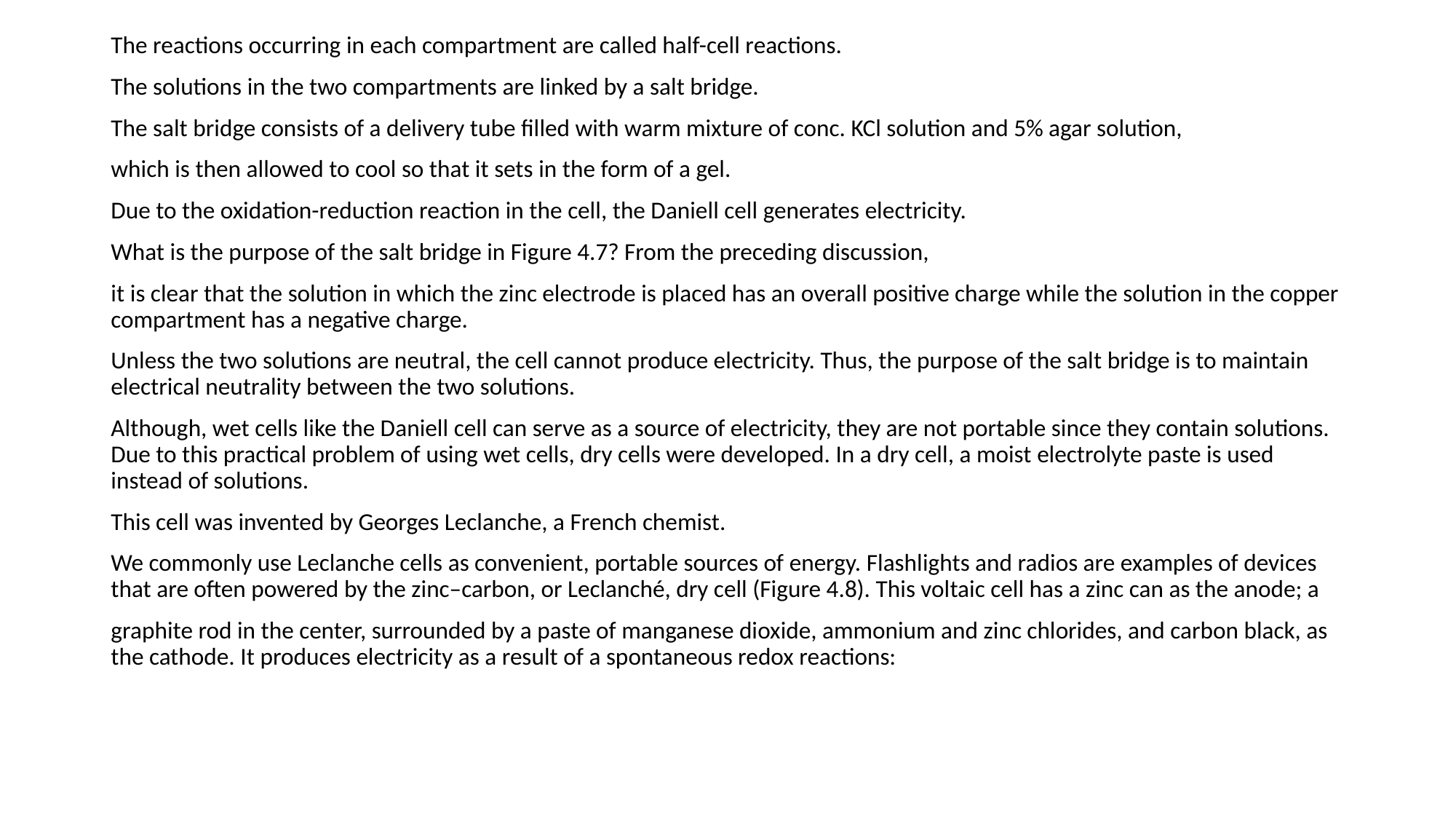

The reactions occurring in each compartment are called half-cell reactions.
The solutions in the two compartments are linked by a salt bridge.
The salt bridge consists of a delivery tube filled with warm mixture of conc. KCl solution and 5% agar solution,
which is then allowed to cool so that it sets in the form of a gel.
Due to the oxidation-reduction reaction in the cell, the Daniell cell generates electricity.
What is the purpose of the salt bridge in Figure 4.7? From the preceding discussion,
it is clear that the solution in which the zinc electrode is placed has an overall positive charge while the solution in the copper compartment has a negative charge.
Unless the two solutions are neutral, the cell cannot produce electricity. Thus, the purpose of the salt bridge is to maintain electrical neutrality between the two solutions.
Although, wet cells like the Daniell cell can serve as a source of electricity, they are not portable since they contain solutions. Due to this practical problem of using wet cells, dry cells were developed. In a dry cell, a moist electrolyte paste is used instead of solutions.
This cell was invented by Georges Leclanche, a French chemist.
We commonly use Leclanche cells as convenient, portable sources of energy. Flashlights and radios are examples of devices that are often powered by the zinc–carbon, or Leclanché, dry cell (Figure 4.8). This voltaic cell has a zinc can as the anode; a
graphite rod in the center, surrounded by a paste of manganese dioxide, ammonium and zinc chlorides, and carbon black, as the cathode. It produces electricity as a result of a spontaneous redox reactions: